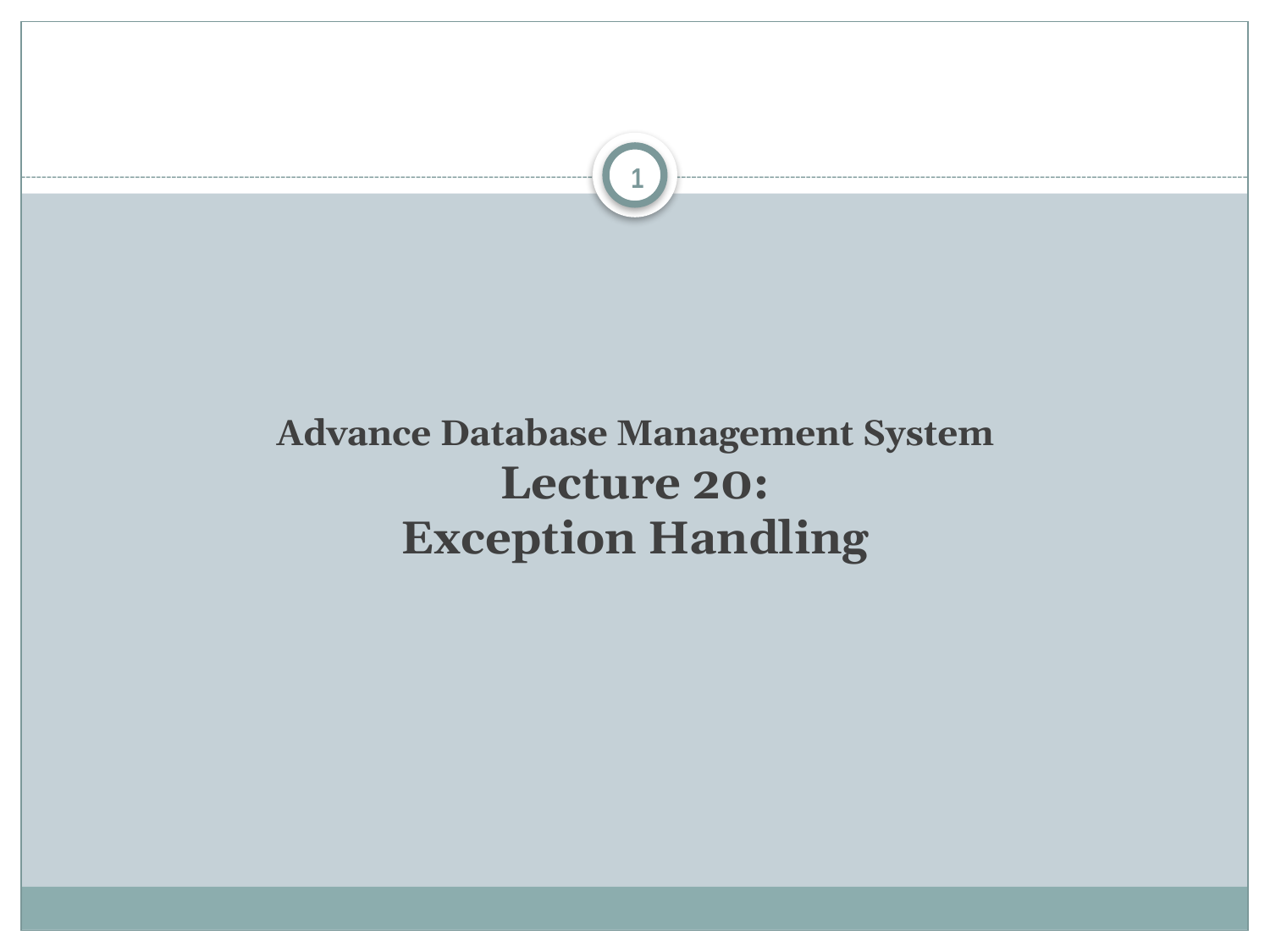

1
# Advance Database Management System Lecture 20: Exception Handling